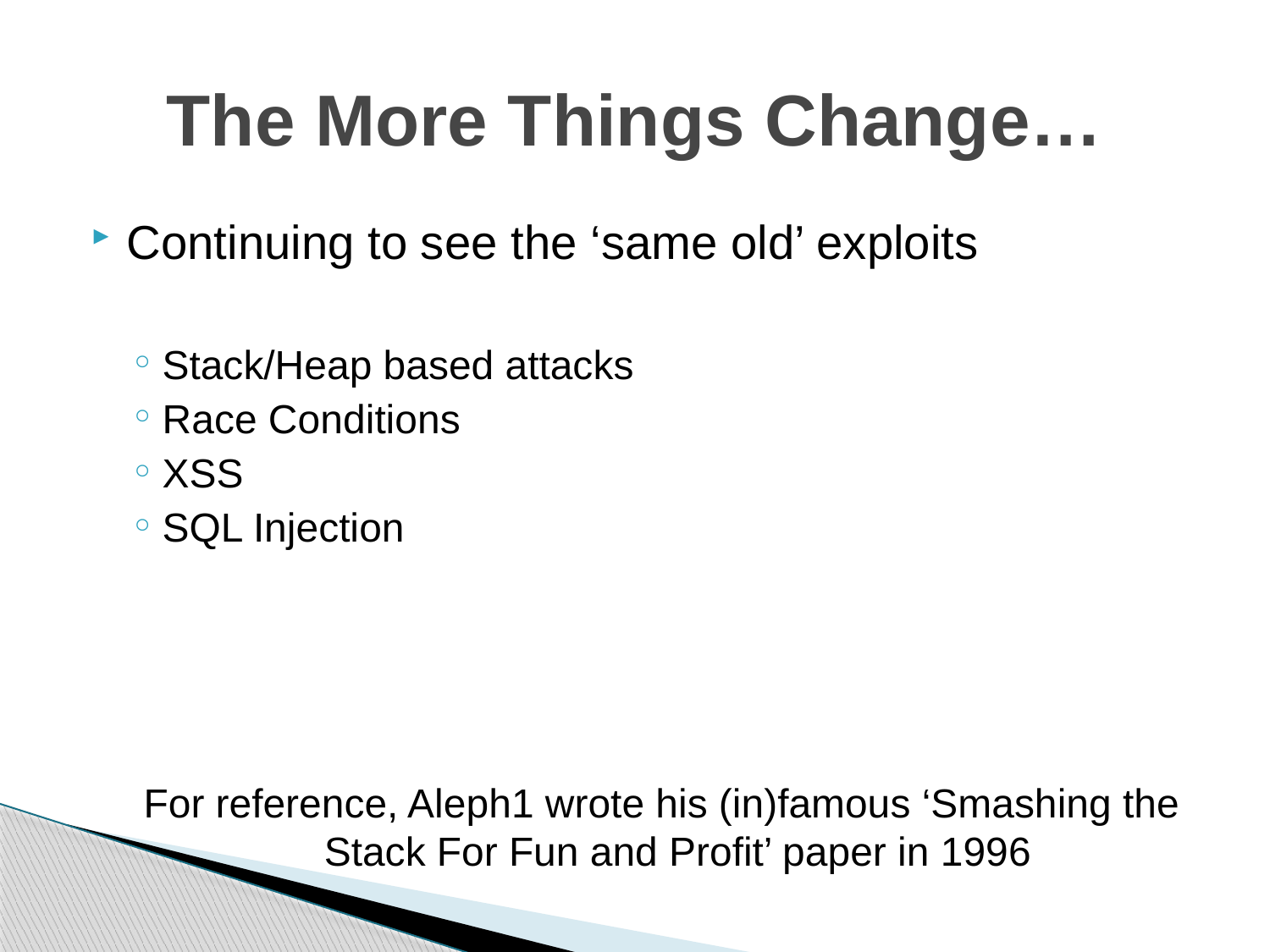

# The More Things Change…
Continuing to see the ‘same old’ exploits

Stack/Heap based attacks
Race Conditions
XSS
SQL Injection

For reference, Aleph1 wrote his (in)famous ‘Smashing the Stack For Fun and Profit’ paper in 1996